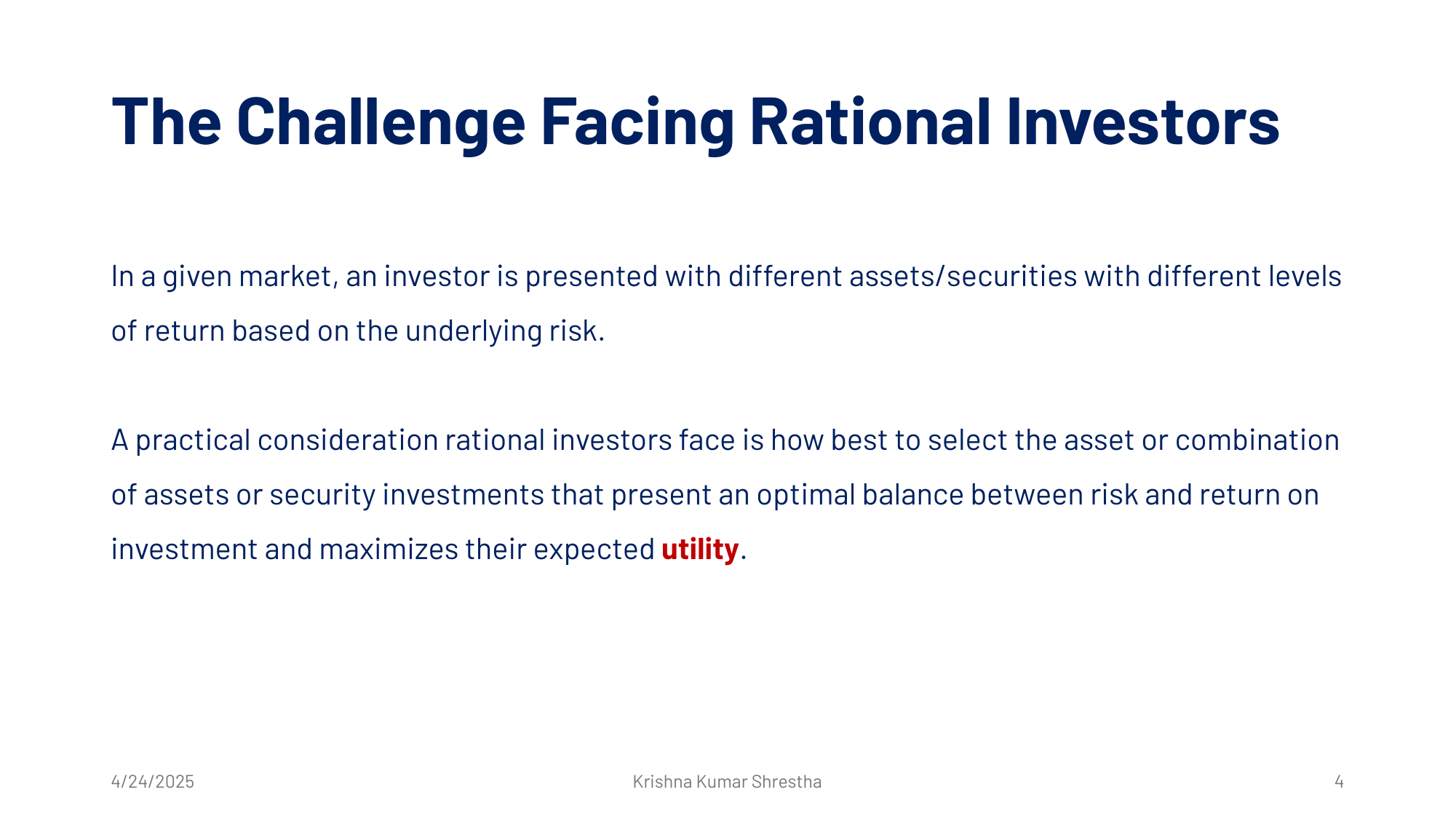

# The Challenge Facing Rational Investors
In a given market, an investor is presented with different assets/securities with different levels of return based on the underlying risk.

A practical consideration rational investors face is how best to select the asset or combination of assets or security investments that present an optimal balance between risk and return on investment and maximizes their expected utility.
4/24/2025
Krishna Kumar Shrestha
4